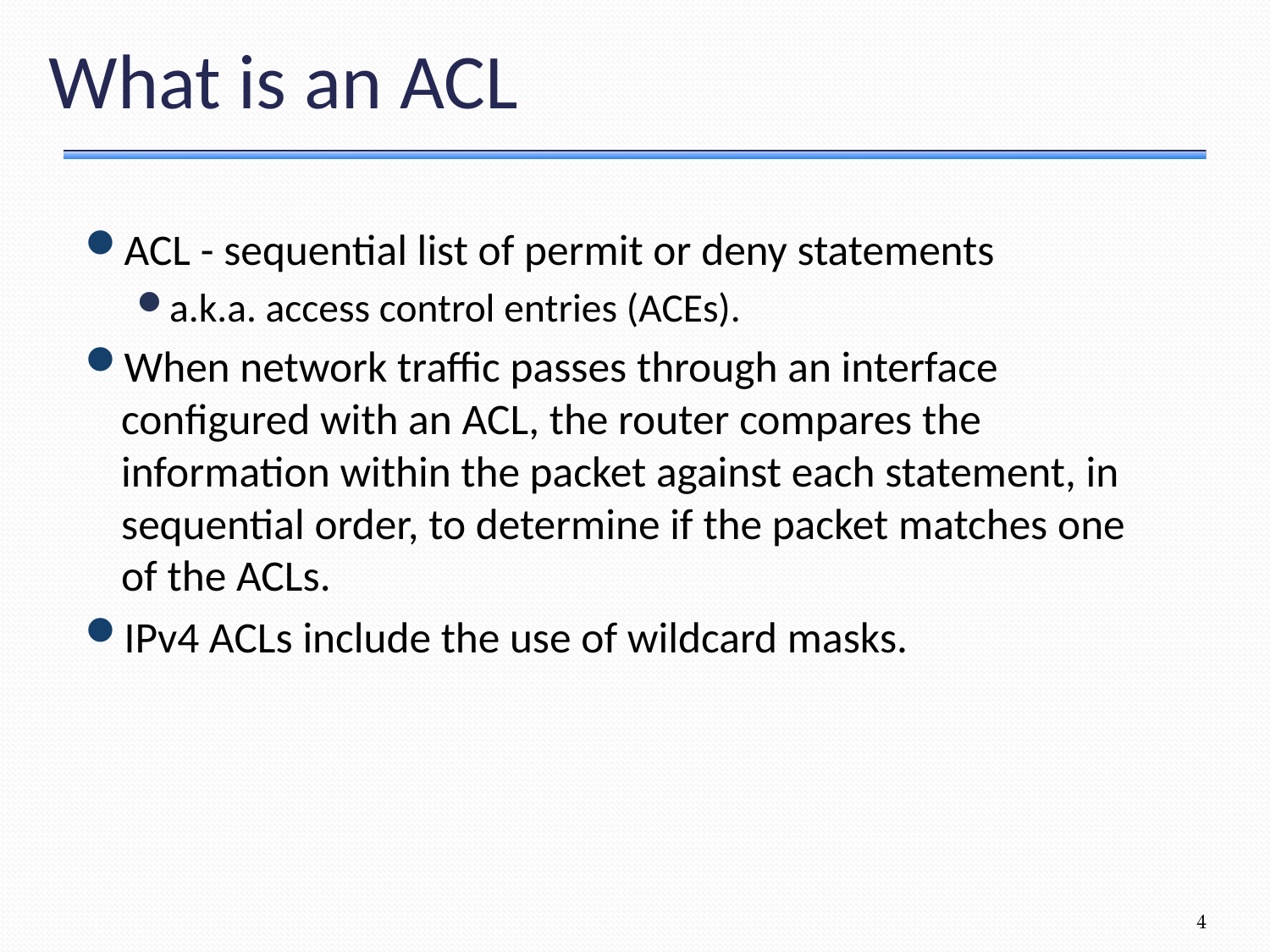

# What is an ACL
ACL - sequential list of permit or deny statements
a.k.a. access control entries (ACEs).
When network traffic passes through an interface configured with an ACL, the router compares the information within the packet against each statement, in sequential order, to determine if the packet matches one of the ACLs.
IPv4 ACLs include the use of wildcard masks.
4